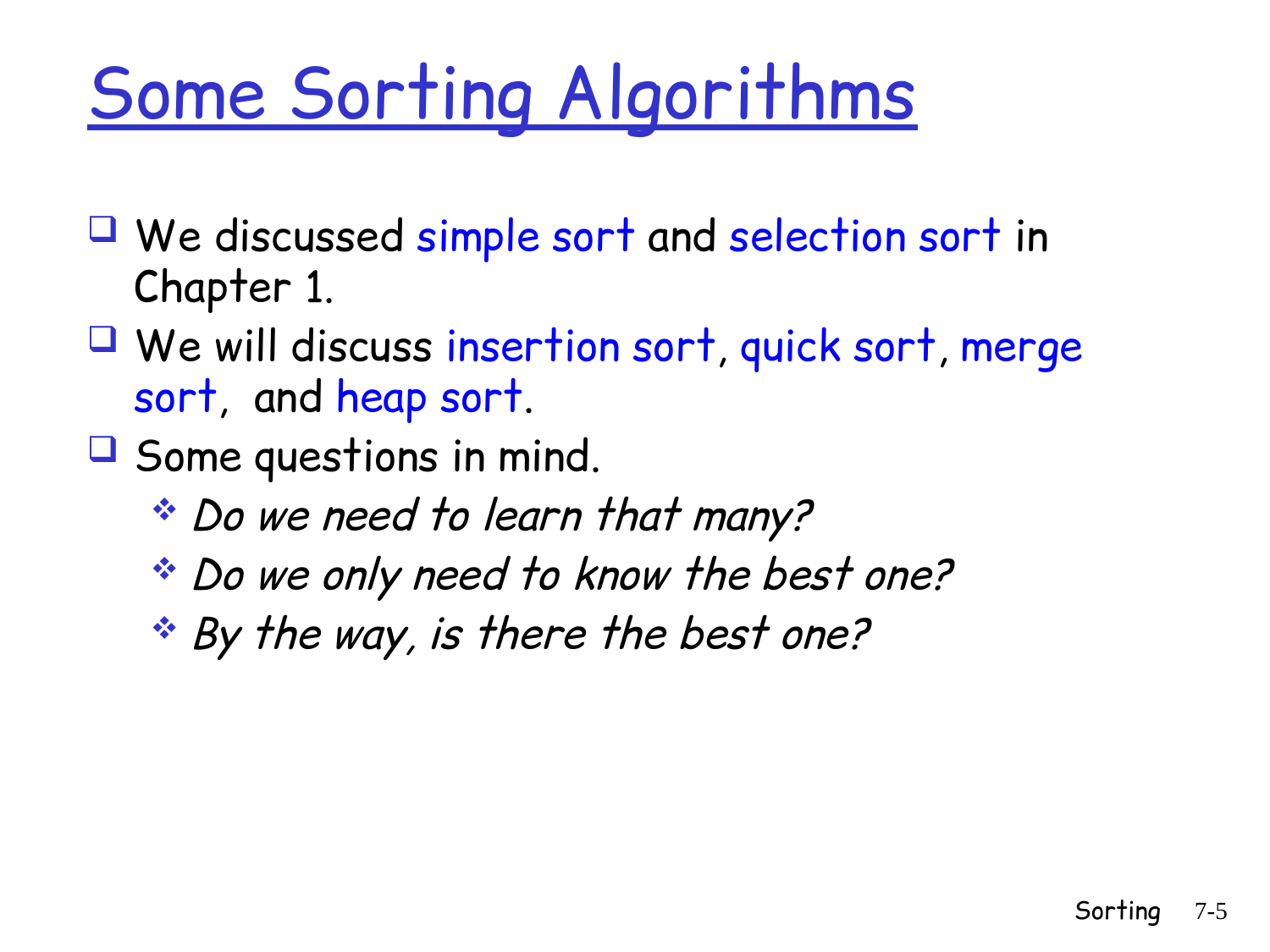

# Some Sorting Algorithms
We discussed simple sort and selection sort in Chapter 1.
We will discuss insertion sort, quick sort, merge sort,  and heap sort.
Some questions in mind.
Do we need to learn that many?
Do we only need to know the best one?
By the way, is there the best one?
Sorting
7-5